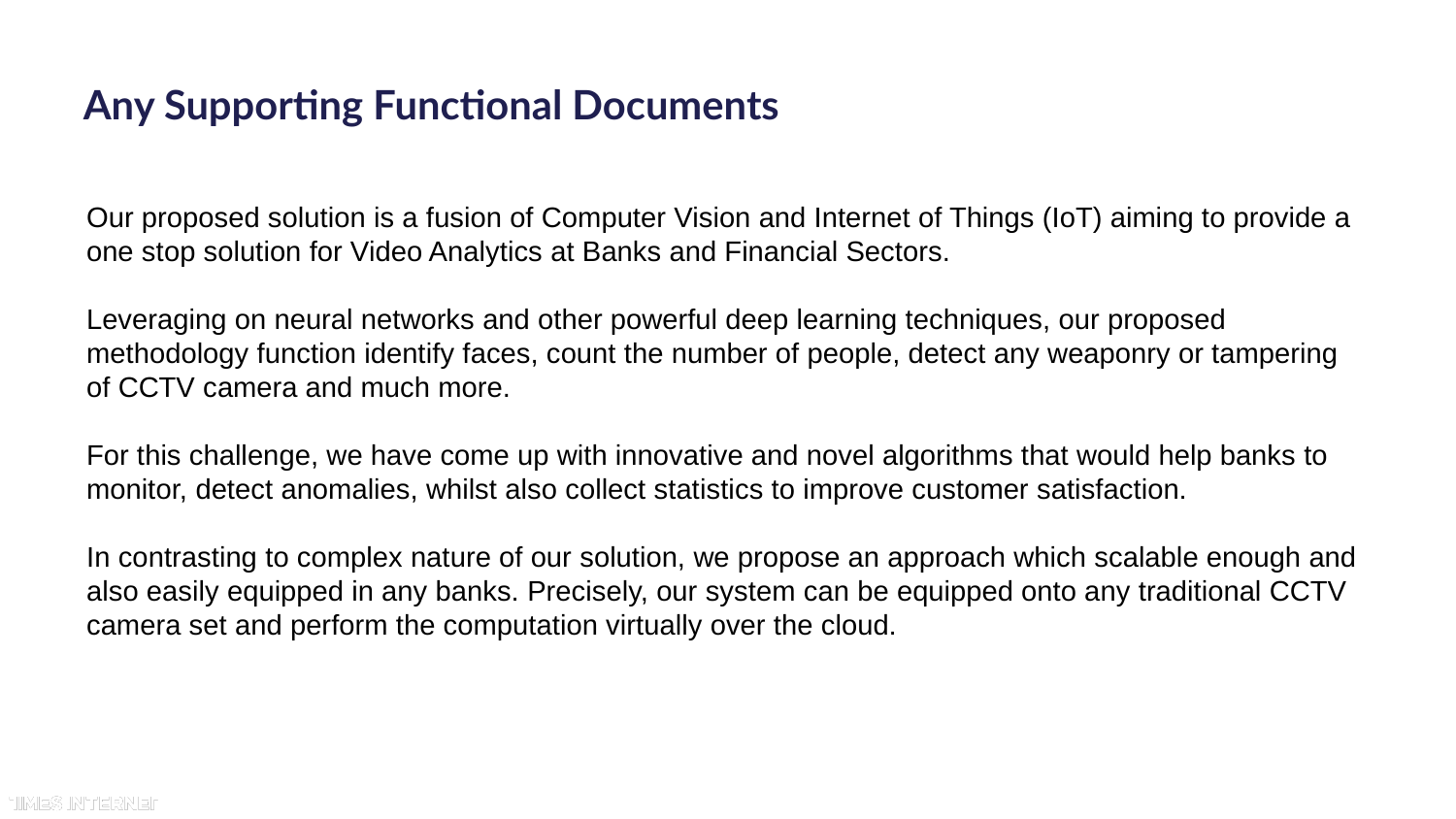

# Any Supporting Functional Documents
Our proposed solution is a fusion of Computer Vision and Internet of Things (IoT) aiming to provide a one stop solution for Video Analytics at Banks and Financial Sectors.
Leveraging on neural networks and other powerful deep learning techniques, our proposed methodology function identify faces, count the number of people, detect any weaponry or tampering of CCTV camera and much more.

For this challenge, we have come up with innovative and novel algorithms that would help banks to monitor, detect anomalies, whilst also collect statistics to improve customer satisfaction.

In contrasting to complex nature of our solution, we propose an approach which scalable enough and also easily equipped in any banks. Precisely, our system can be equipped onto any traditional CCTV camera set and perform the computation virtually over the cloud.
6